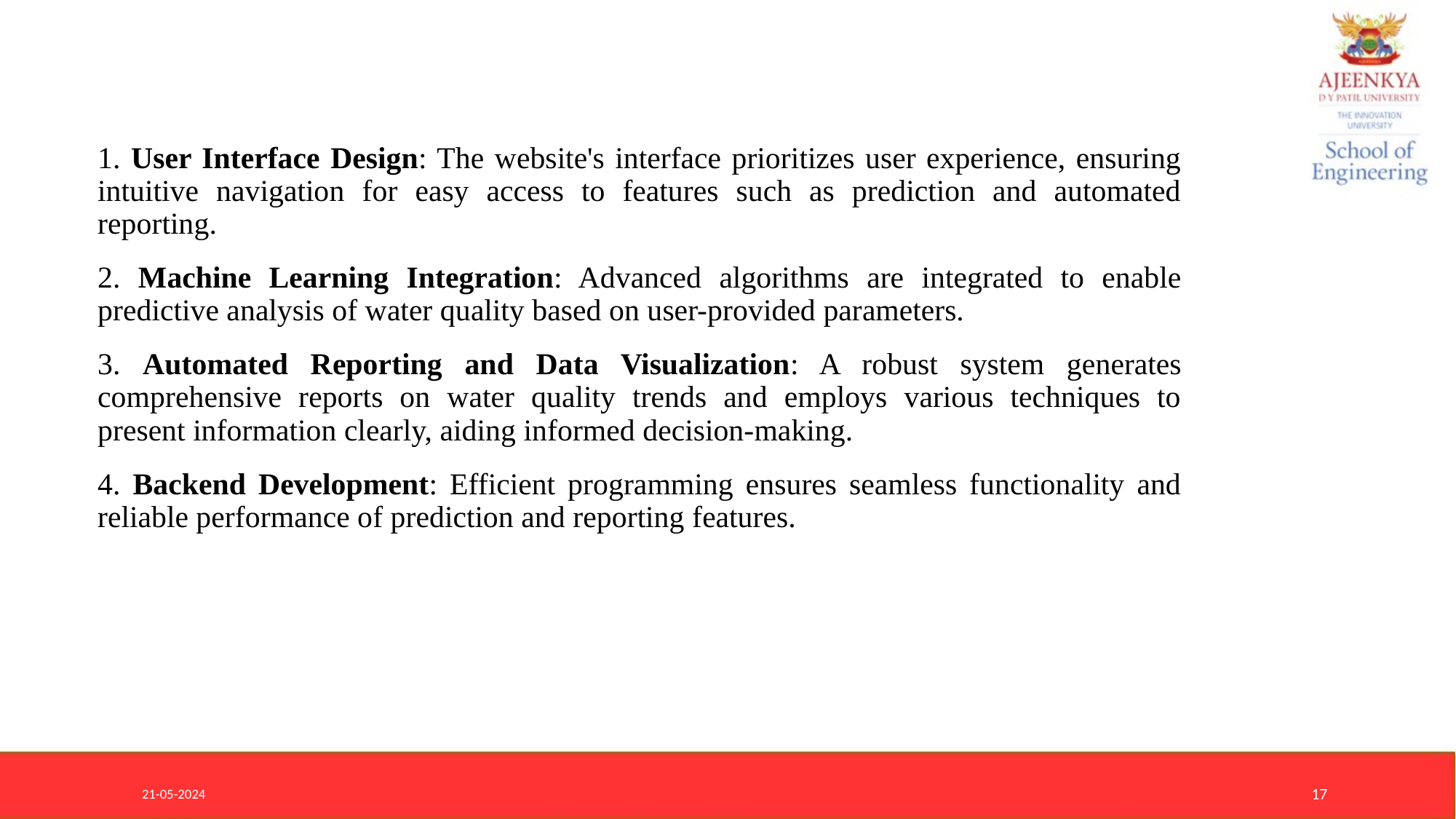

1. User Interface Design: The website's interface prioritizes user experience, ensuring intuitive navigation for easy access to features such as prediction and automated reporting.
2. Machine Learning Integration: Advanced algorithms are integrated to enable predictive analysis of water quality based on user-provided parameters.
3. Automated Reporting and Data Visualization: A robust system generates comprehensive reports on water quality trends and employs various techniques to present information clearly, aiding informed decision-making.
4. Backend Development: Efficient programming ensures seamless functionality and reliable performance of prediction and reporting features.
21-05-2024
17